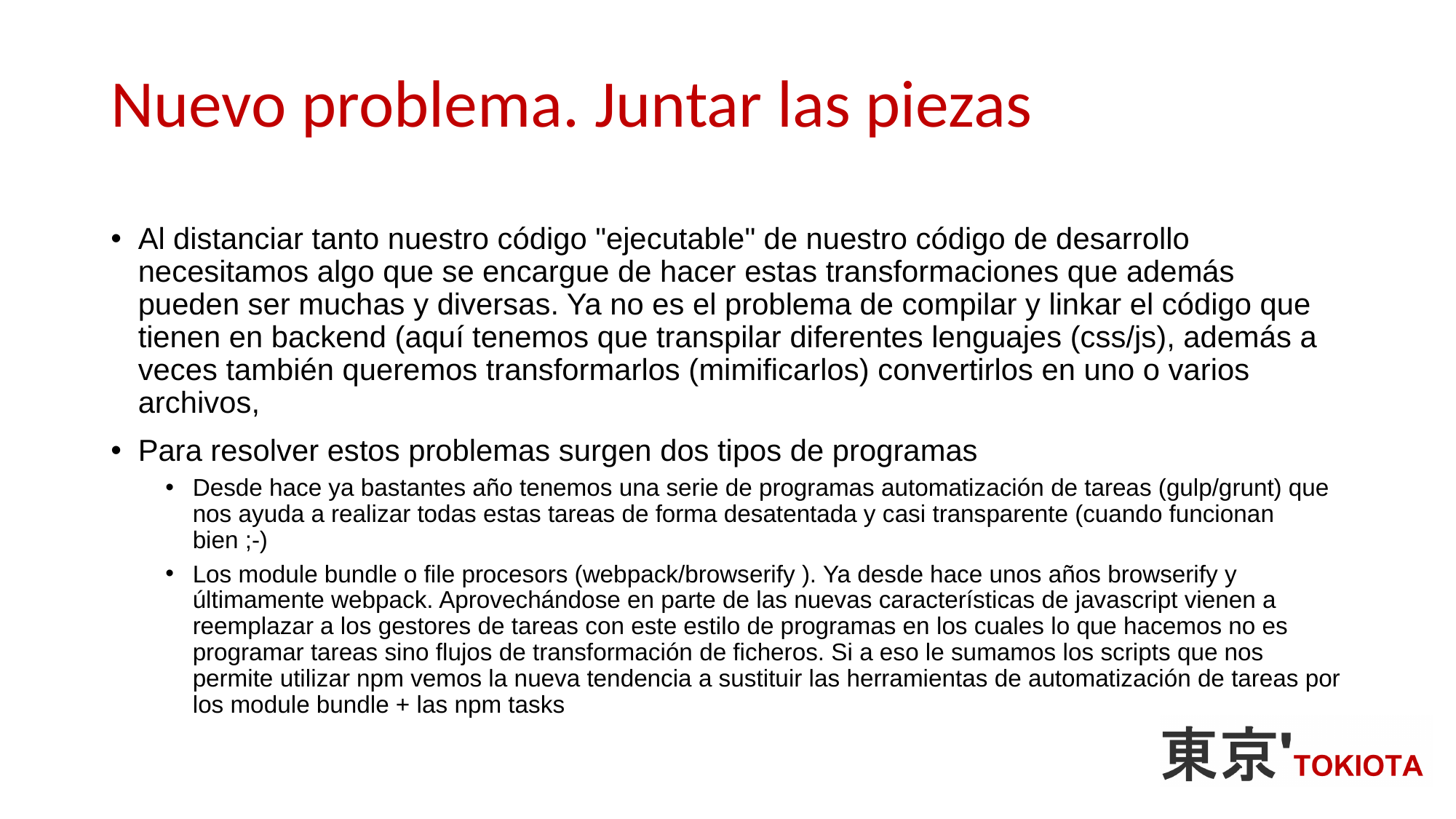

# Nuevo problema. Juntar las piezas
Al distanciar tanto nuestro código "ejecutable" de nuestro código de desarrollo necesitamos algo que se encargue de hacer estas transformaciones que además pueden ser muchas y diversas. Ya no es el problema de compilar y linkar el código que tienen en backend (aquí tenemos que transpilar diferentes lenguajes (css/js), además a veces también queremos transformarlos (mimificarlos) convertirlos en uno o varios archivos,
Para resolver estos problemas surgen dos tipos de programas
Desde hace ya bastantes año tenemos una serie de programas automatización de tareas (gulp/grunt) que nos ayuda a realizar todas estas tareas de forma desatentada y casi transparente (cuando funcionan bien ;-)
Los module bundle o file procesors (webpack/browserify ). Ya desde hace unos años browserify y últimamente webpack. Aprovechándose en parte de las nuevas características de javascript vienen a reemplazar a los gestores de tareas con este estilo de programas en los cuales lo que hacemos no es programar tareas sino flujos de transformación de ficheros. Si a eso le sumamos los scripts que nos permite utilizar npm vemos la nueva tendencia a sustituir las herramientas de automatización de tareas por los module bundle + las npm tasks